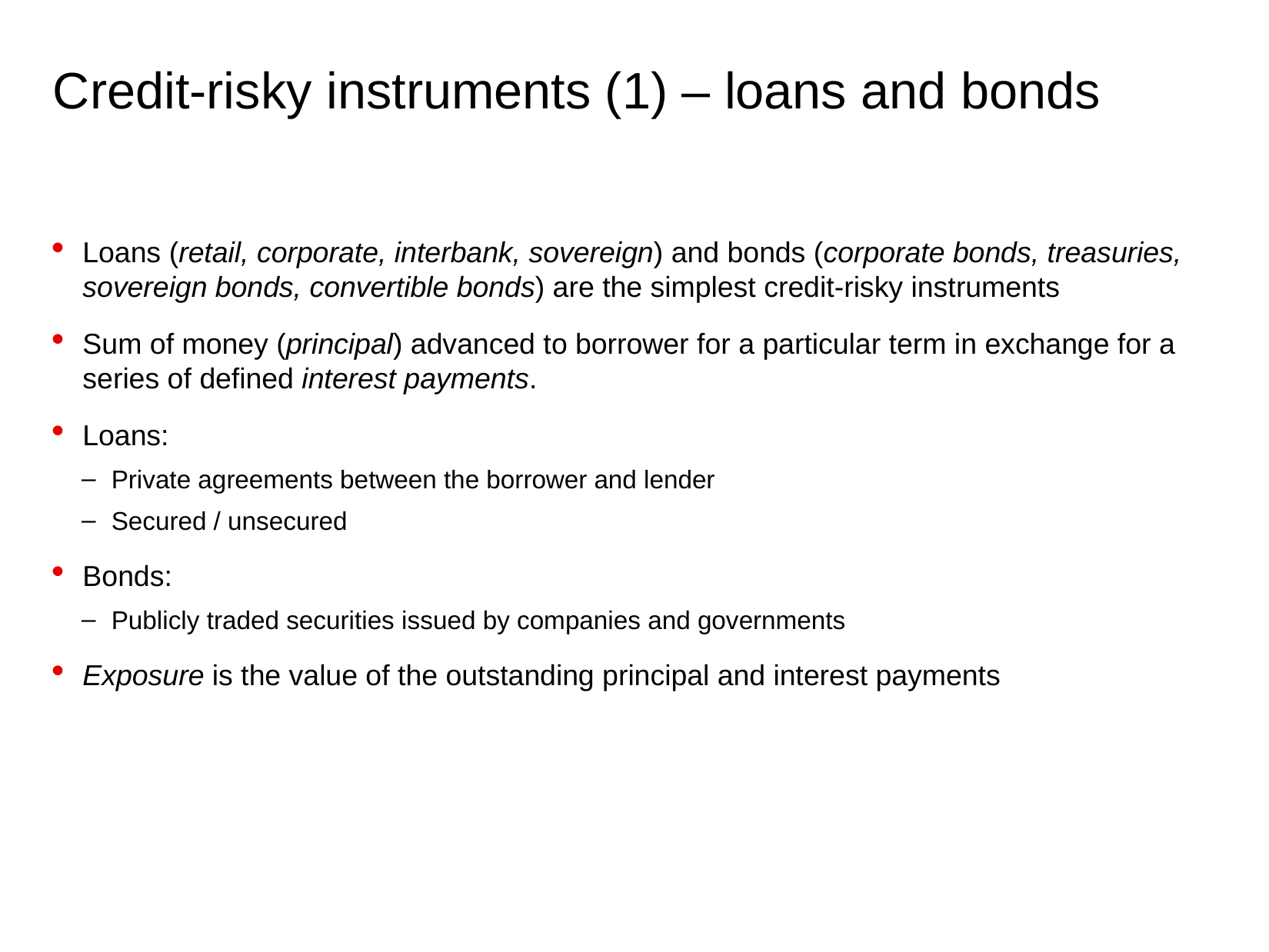

# Credit-risky instruments (1) – loans and bonds
Loans (retail, corporate, interbank, sovereign) and bonds (corporate bonds, treasuries, sovereign bonds, convertible bonds) are the simplest credit-risky instruments
Sum of money (principal) advanced to borrower for a particular term in exchange for a series of defined interest payments.
Loans:
Private agreements between the borrower and lender
Secured / unsecured
Bonds:
Publicly traded securities issued by companies and governments
Exposure is the value of the outstanding principal and interest payments